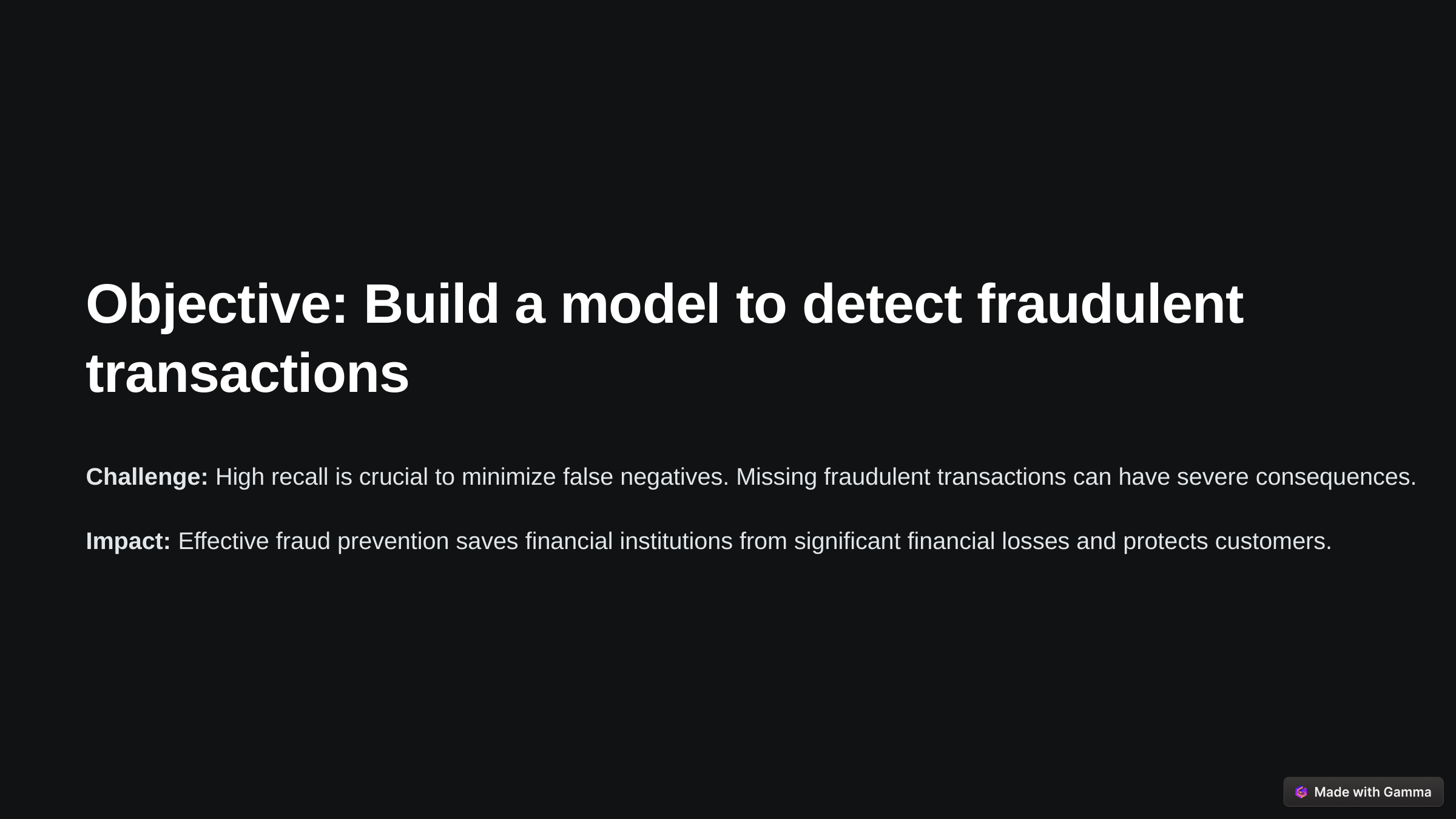

Objective: Build a model to detect fraudulent transactions
Challenge: High recall is crucial to minimize false negatives. Missing fraudulent transactions can have severe consequences.
Impact: Effective fraud prevention saves financial institutions from significant financial losses and protects customers.